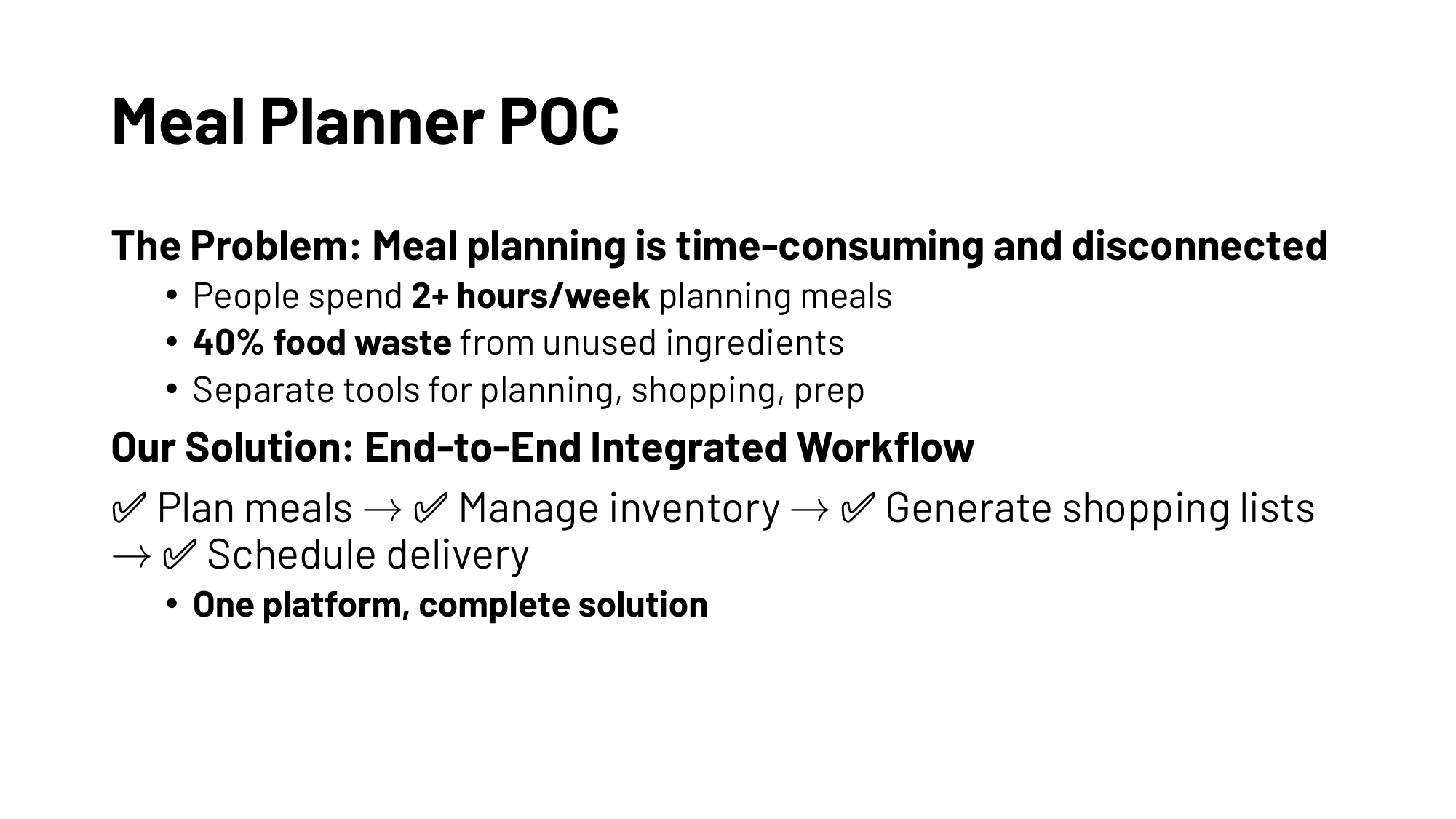

# Meal Planner POC
The Problem: Meal planning is time-consuming and disconnected
People spend 2+ hours/week planning meals
40% food waste from unused ingredients
Separate tools for planning, shopping, prep
Our Solution: End-to-End Integrated Workflow
✅ Plan meals → ✅ Manage inventory → ✅ Generate shopping lists → ✅ Schedule delivery
One platform, complete solution